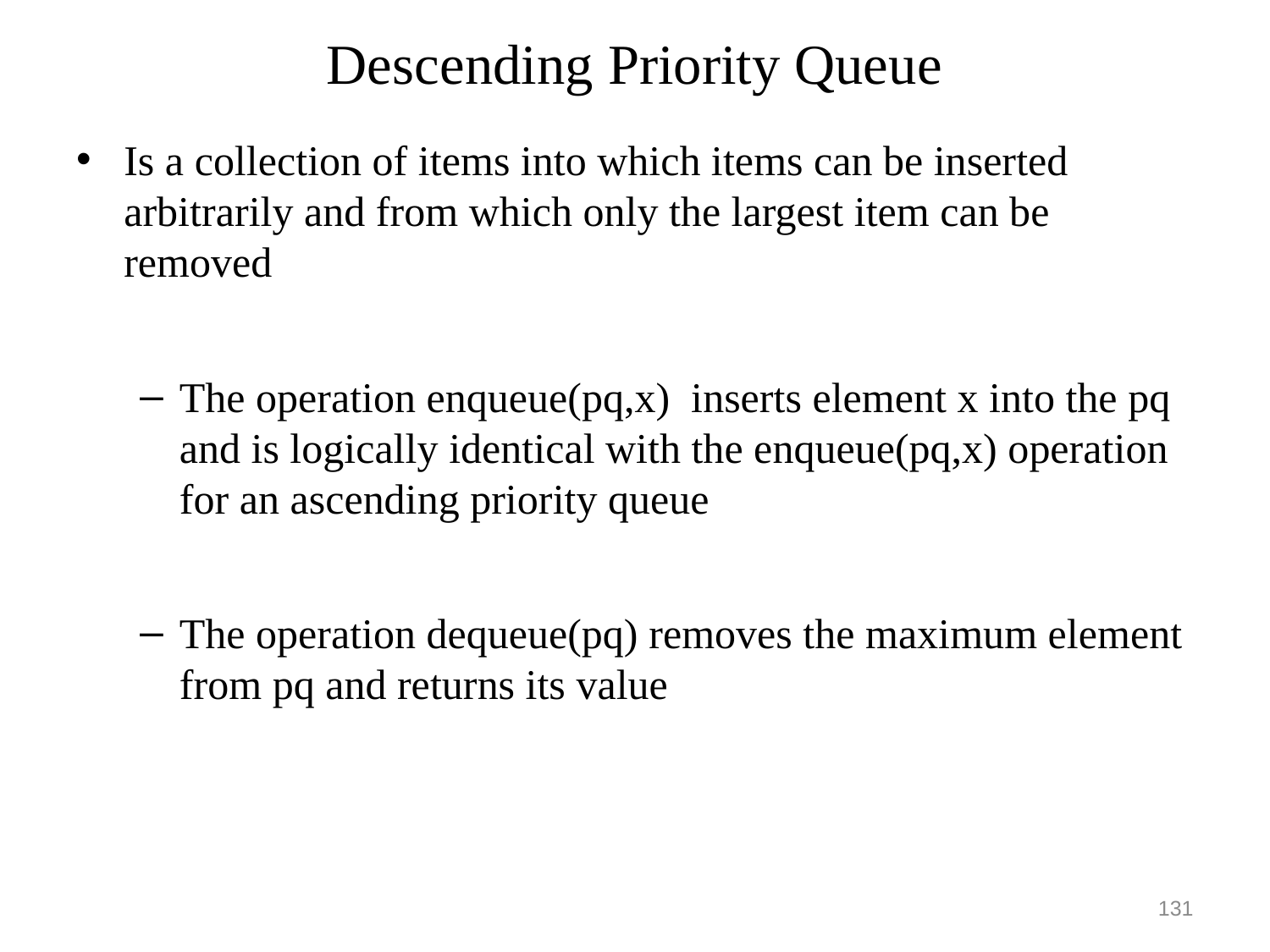

# Descending Priority Queue
Is a collection of items into which items can be inserted arbitrarily and from which only the largest item can be removed

The operation enqueue(pq,x)  inserts element x into the pq and is logically identical with the enqueue(pq,x) operation for an ascending priority queue

The operation dequeue(pq) removes the maximum element from pq and returns its value

131